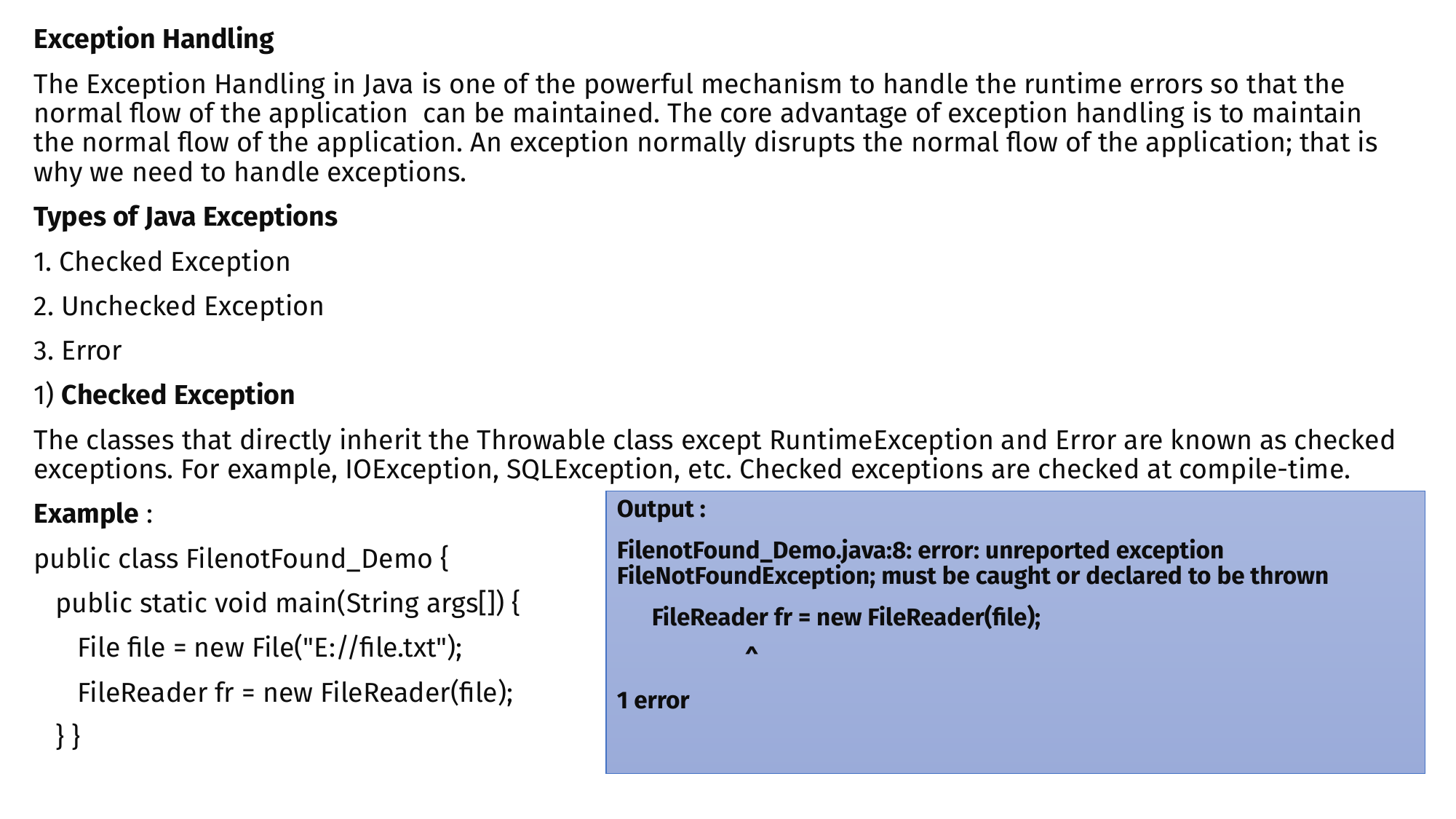

Exception Handling
The Exception Handling in Java is one of the powerful mechanism to handle the runtime errors so that the normal flow of the application  can be maintained. The core advantage of exception handling is to maintain the normal flow of the application. An exception normally disrupts the normal flow of the application; that is why we need to handle exceptions.
Types of Java Exceptions
1. Checked Exception
2. Unchecked Exception
3. Error
1) Checked Exception
The classes that directly inherit the Throwable class except RuntimeException and Error are known as checked exceptions. For example, IOException, SQLException, etc. Checked exceptions are checked at compile-time.
Example :
public class FilenotFound_Demo {
   public static void main(String args[]) {
      File file = new File("E://file.txt");
      FileReader fr = new FileReader(file);
   } }

Output :
FilenotFound_Demo.java:8: error: unreported exception FileNotFoundException; must be caught or declared to be thrown
      FileReader fr = new FileReader(file);
                      ^
1 error